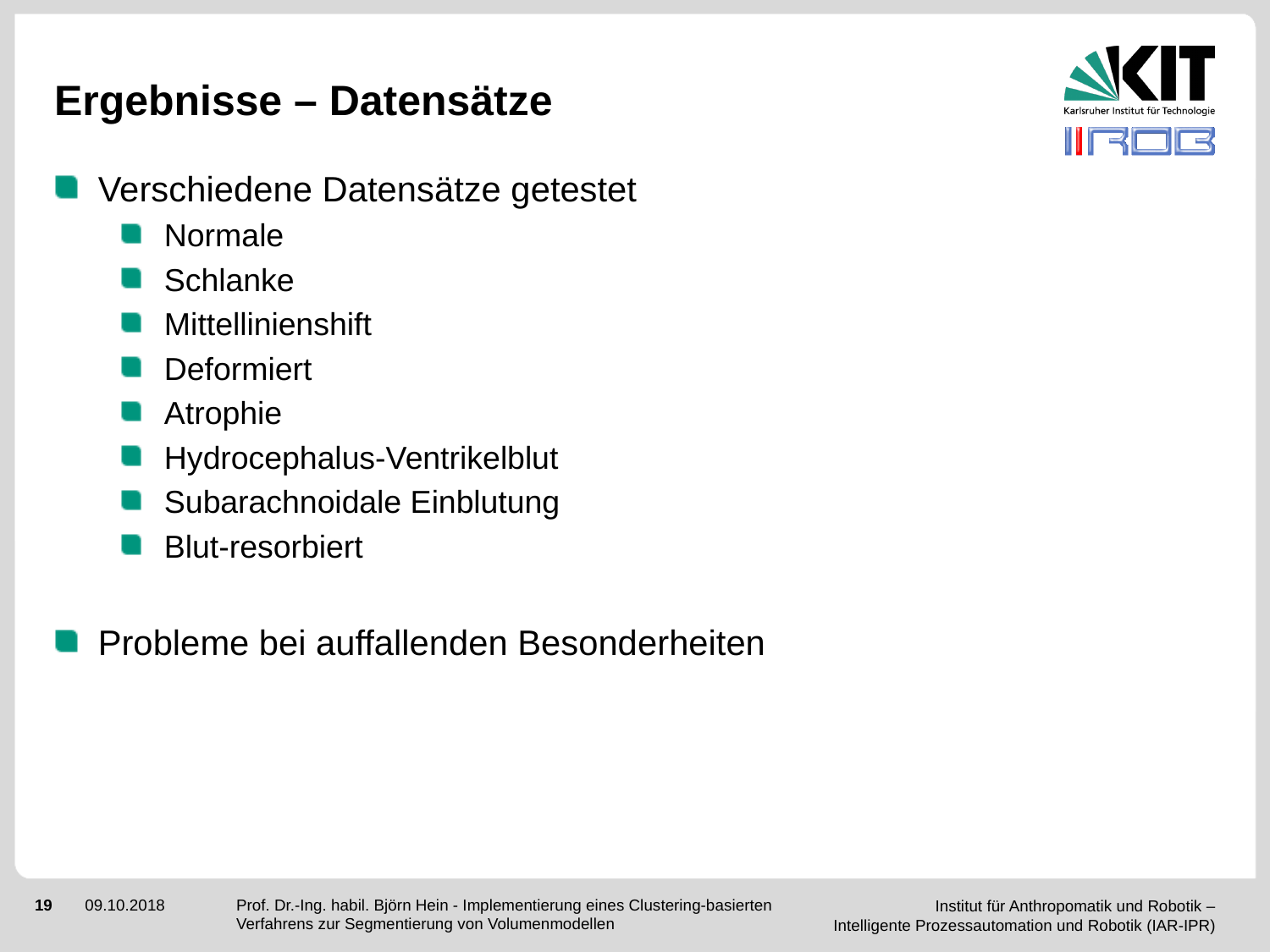

# Ergebnisse – Datensätze
Verschiedene Datensätze getestet
Normale
Schlanke
Mittellinienshift
Deformiert
Atrophie
Hydrocephalus-Ventrikelblut
Subarachnoidale Einblutung
Blut-resorbiert

Probleme bei auffallenden Besonderheiten

Prof. Dr.-Ing. habil. Björn Hein - Implementierung eines Clustering-basierten Verfahrens zur Segmentierung von Volumenmodellen